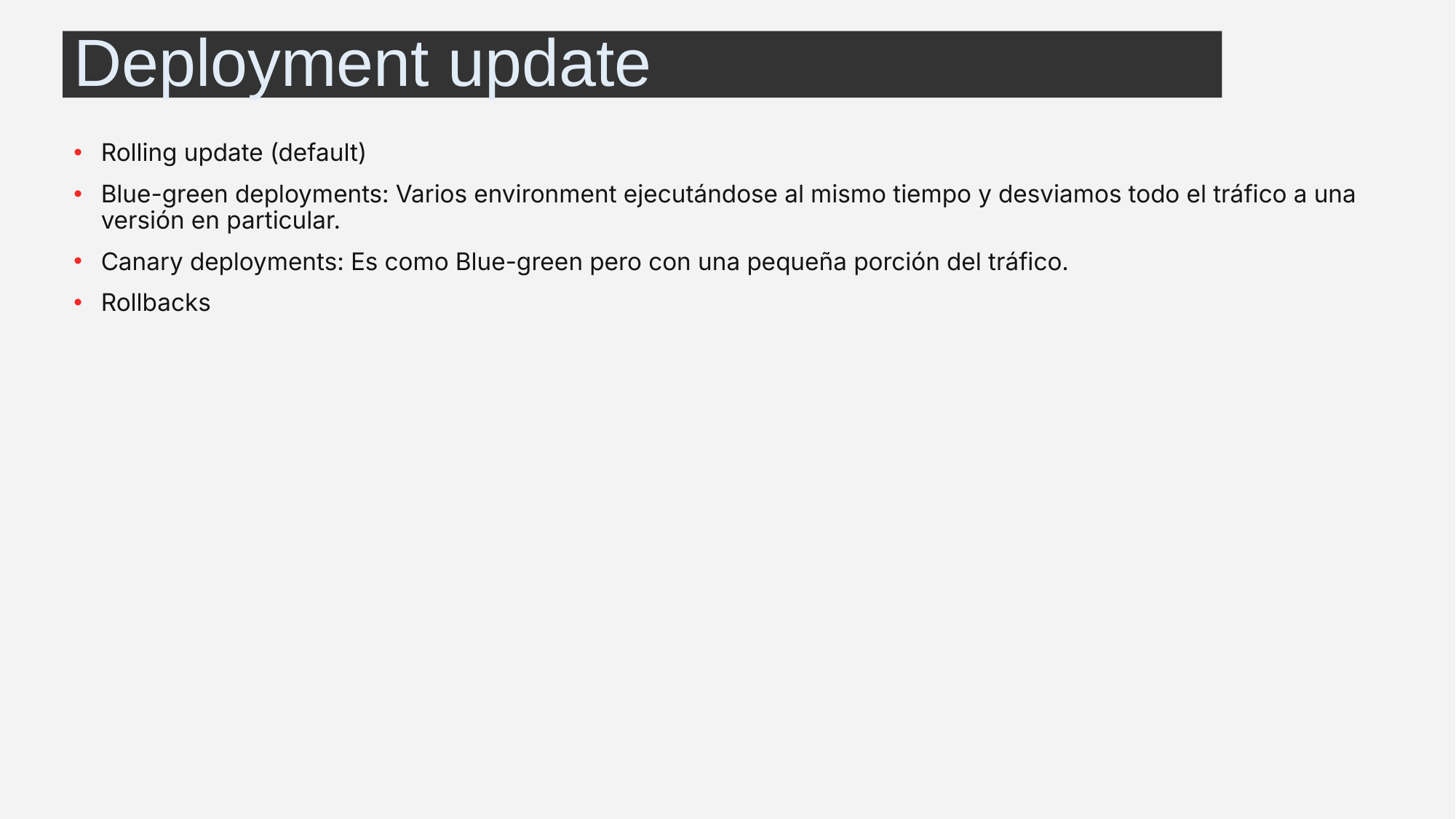

# Deployment update
Rolling update (default)
Blue-green deployments: Varios environment ejecutándose al mismo tiempo y desviamos todo el tráfico a una versión en particular.
Canary deployments: Es como Blue-green pero con una pequeña porción del tráfico.
Rollbacks